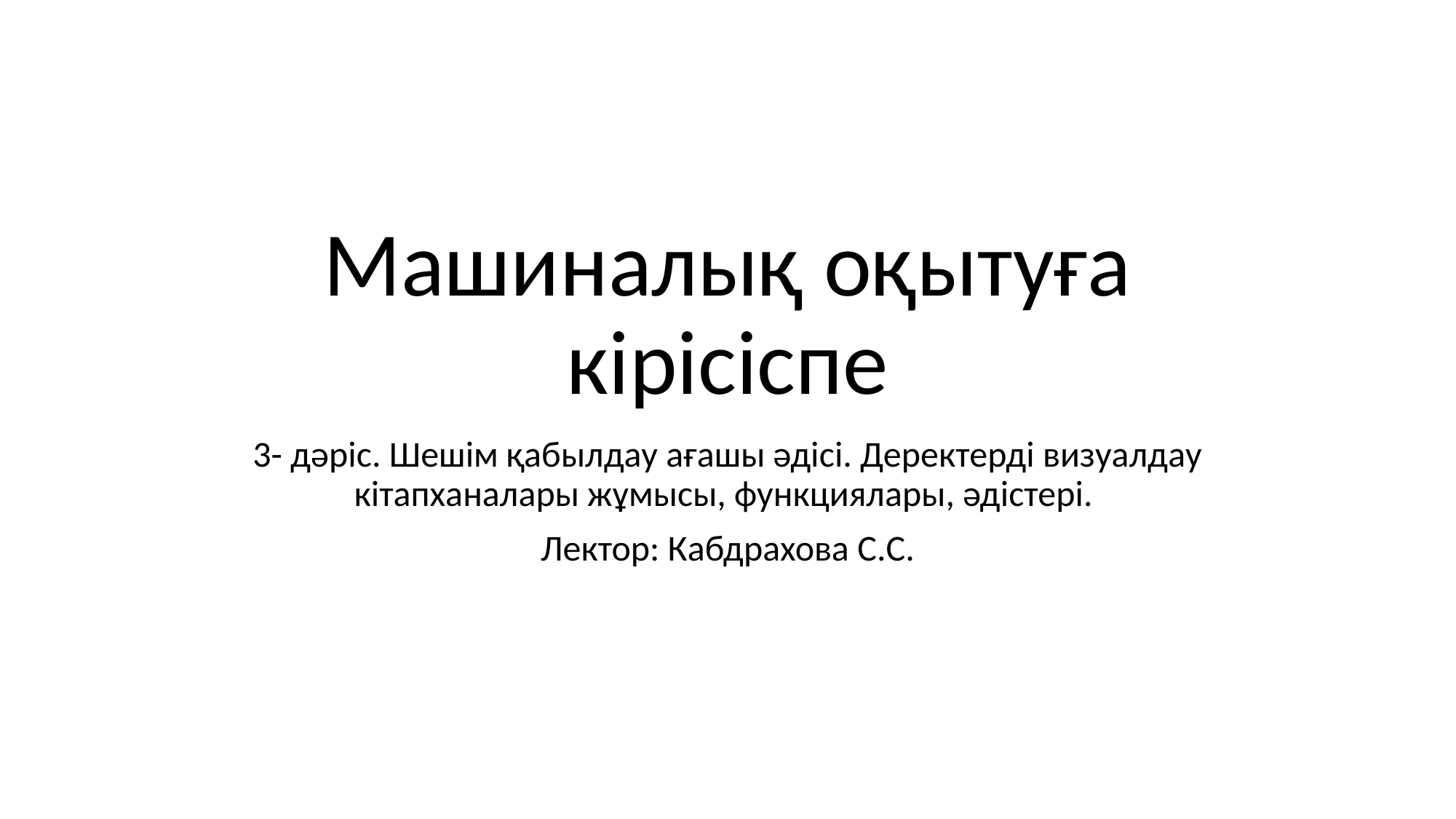

# Машиналық оқытуға кірісіспе
3- дәріс. Шешім қабылдау ағашы әдісі. Деректерді визуалдау кітапханалары жұмысы, функциялары, әдістері.
Лектор: Кабдрахова С.С.